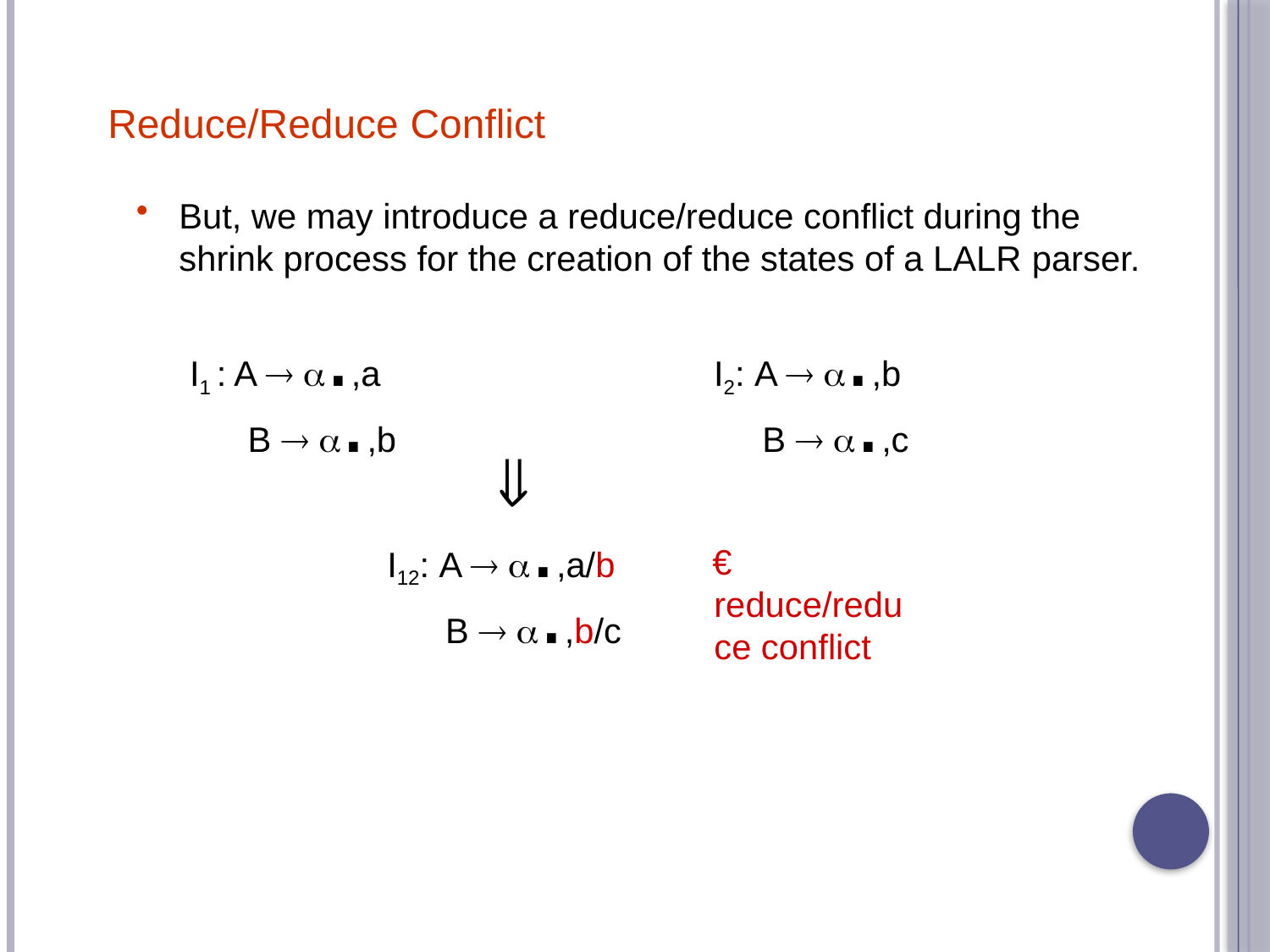

Reduce/Reduce Conflict

But, we may introduce a reduce/reduce conflict during the  shrink process for the creation of the states of a LALR parser.
I2: A → α.,b  B → α.,c
€ reduce/reduce conflict
I1 : A → α.,a  B → α.,b
⇓
I12: A → α.,a/b  B → α.,b/c